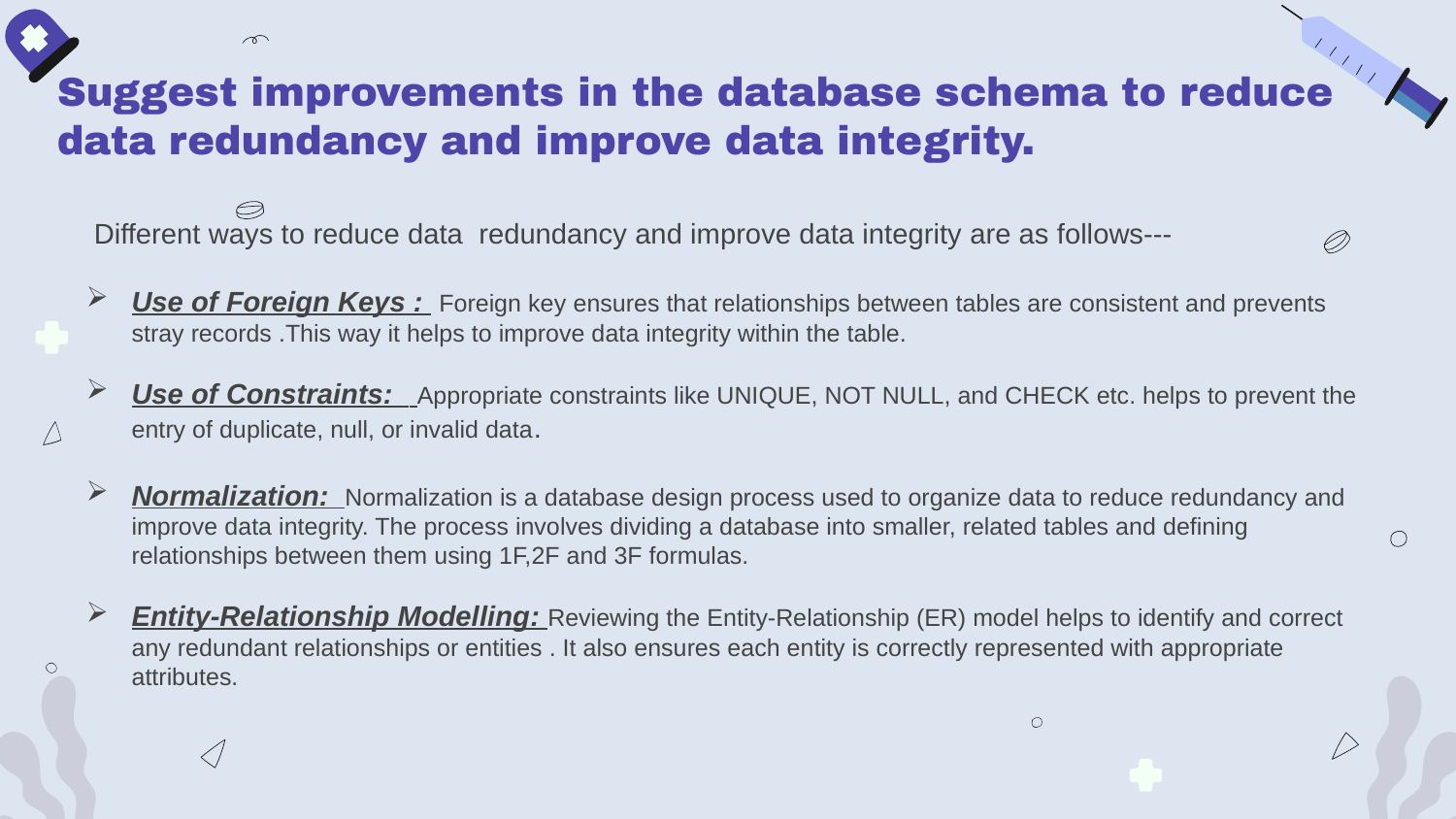

# Suggest improvements in the database schema to reduce data redundancy and improve data integrity.
 Different ways to reduce data  redundancy and improve data integrity are as follows---

Use of Foreign Keys :  Foreign key ensures that relationships between tables are consistent and prevents stray records .This way it helps to improve data integrity within the table.

Use of Constraints:   Appropriate constraints like UNIQUE, NOT NULL, and CHECK etc. helps to prevent the entry of duplicate, null, or invalid data.

Normalization:  Normalization is a database design process used to organize data to reduce redundancy and improve data integrity. The process involves dividing a database into smaller, related tables and defining relationships between them using 1F,2F and 3F formulas.

Entity-Relationship Modelling: Reviewing the Entity-Relationship (ER) model helps to identify and correct any redundant relationships or entities . It also ensures each entity is correctly represented with appropriate attributes.